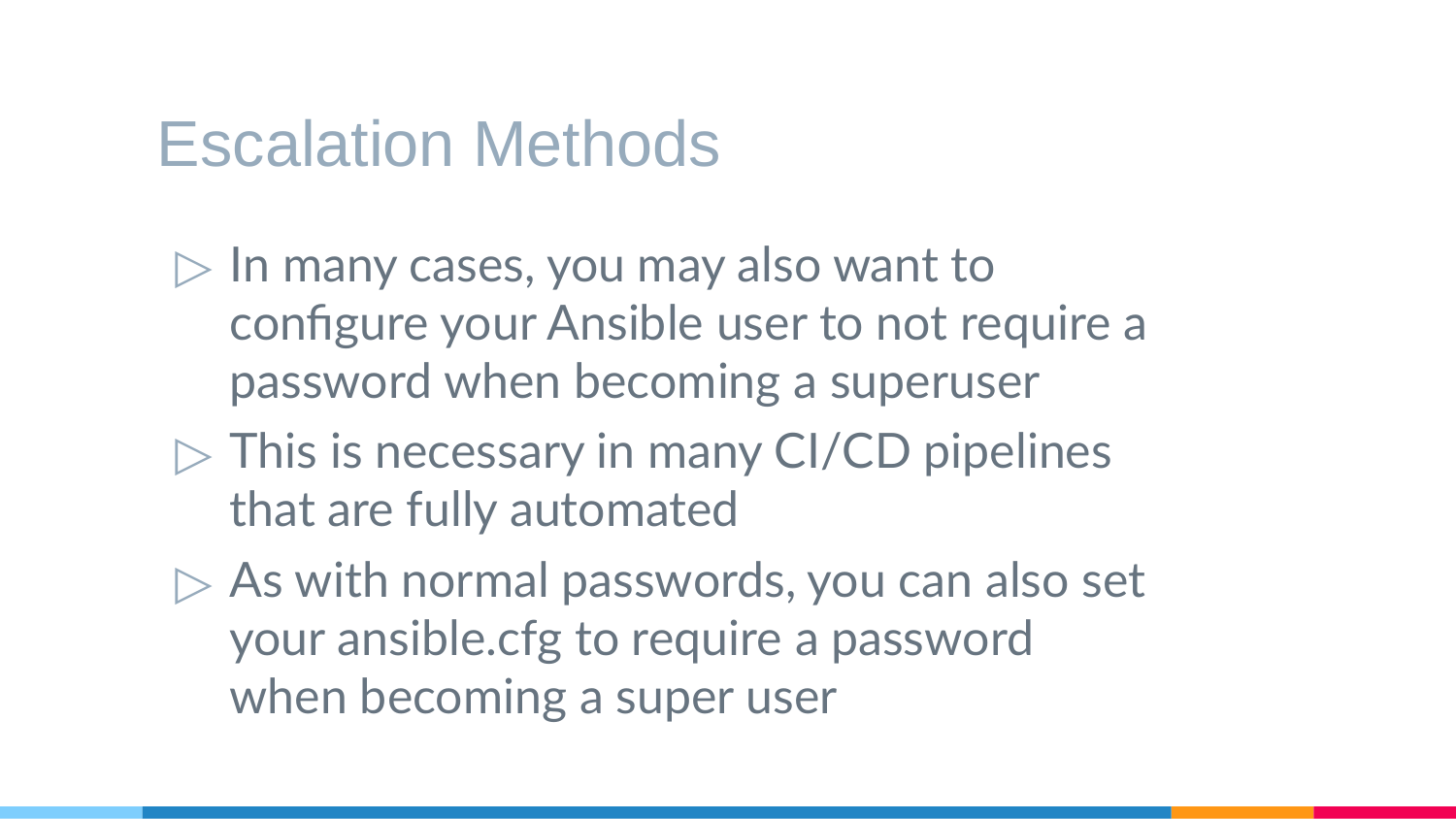

# Escalation Methods
In many cases, you may also want to configure your Ansible user to not require a password when becoming a superuser
This is necessary in many CI/CD pipelines that are fully automated
As with normal passwords, you can also set your ansible.cfg to require a password when becoming a super user